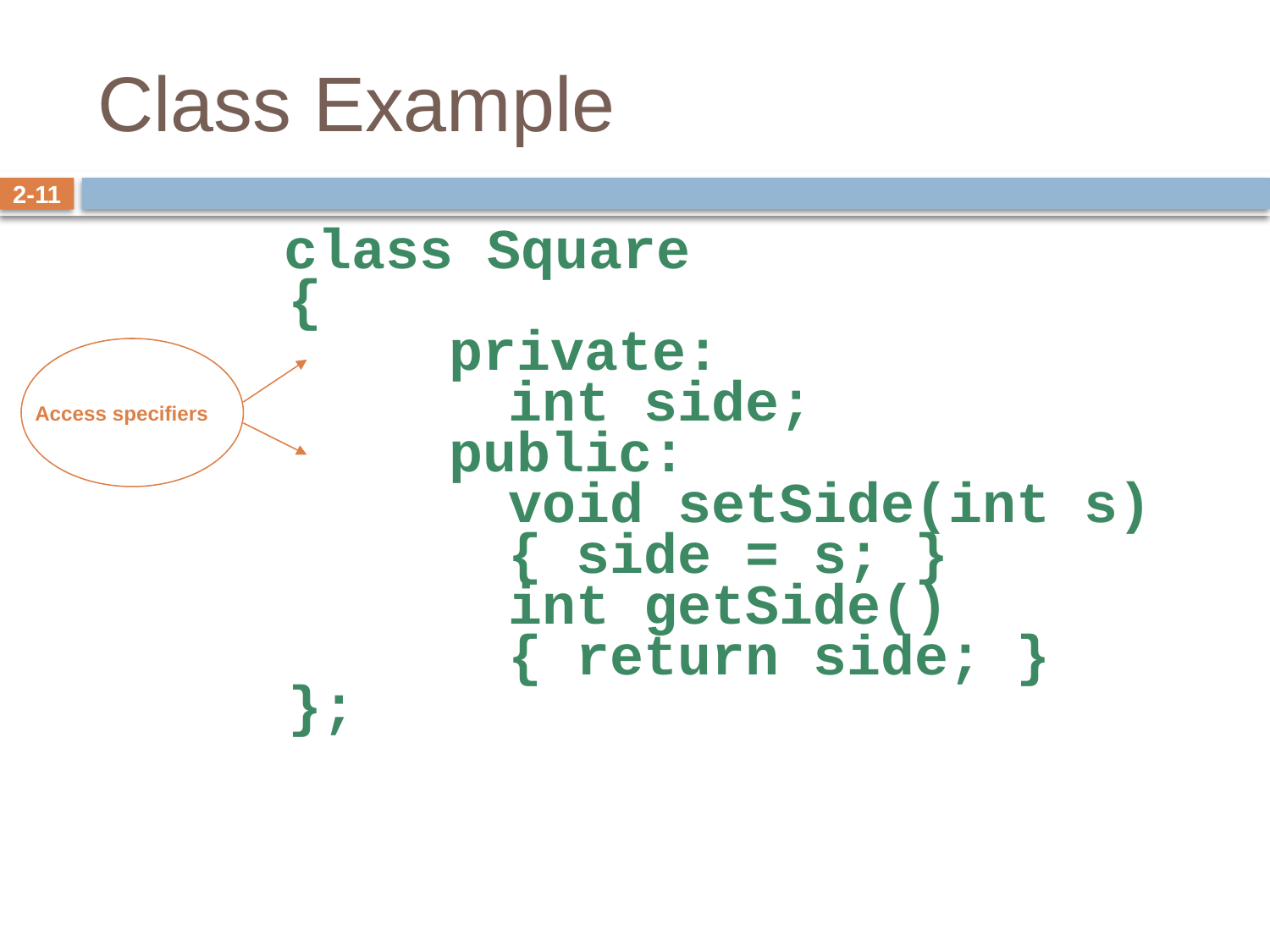

# Class Example
    class Square
	   {
		    private:
			  int side;
		    public:
			  void setSide(int s)
			  { side = s; }
			  int getSide()
			  { return side; }
	   };

Access specifiers

2-11